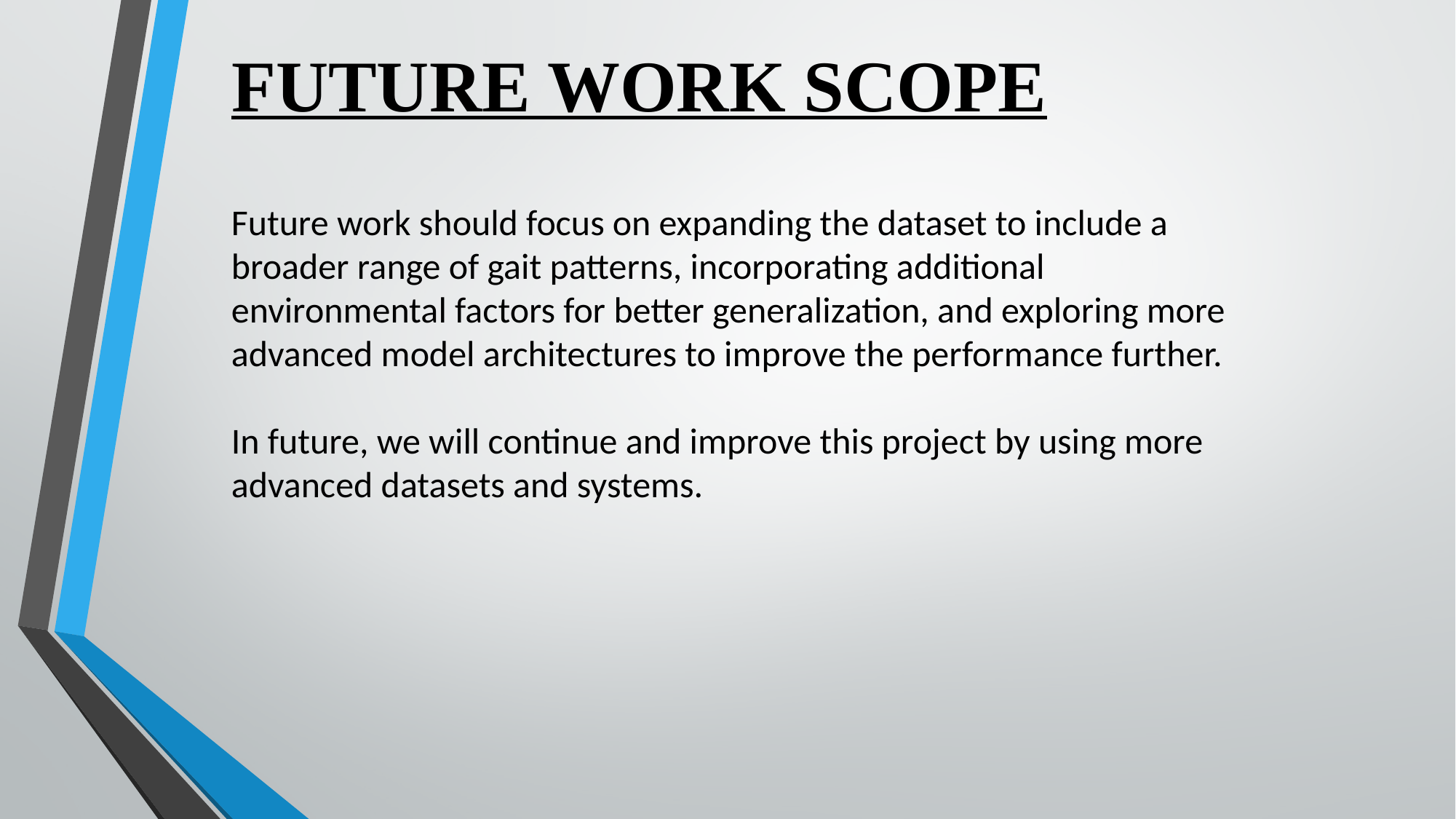

FUTURE WORK SCOPE
Future work should focus on expanding the dataset to include a broader range of gait patterns, incorporating additional environmental factors for better generalization, and exploring more advanced model architectures to improve the performance further.

In future, we will continue and improve this project by using more advanced datasets and systems.